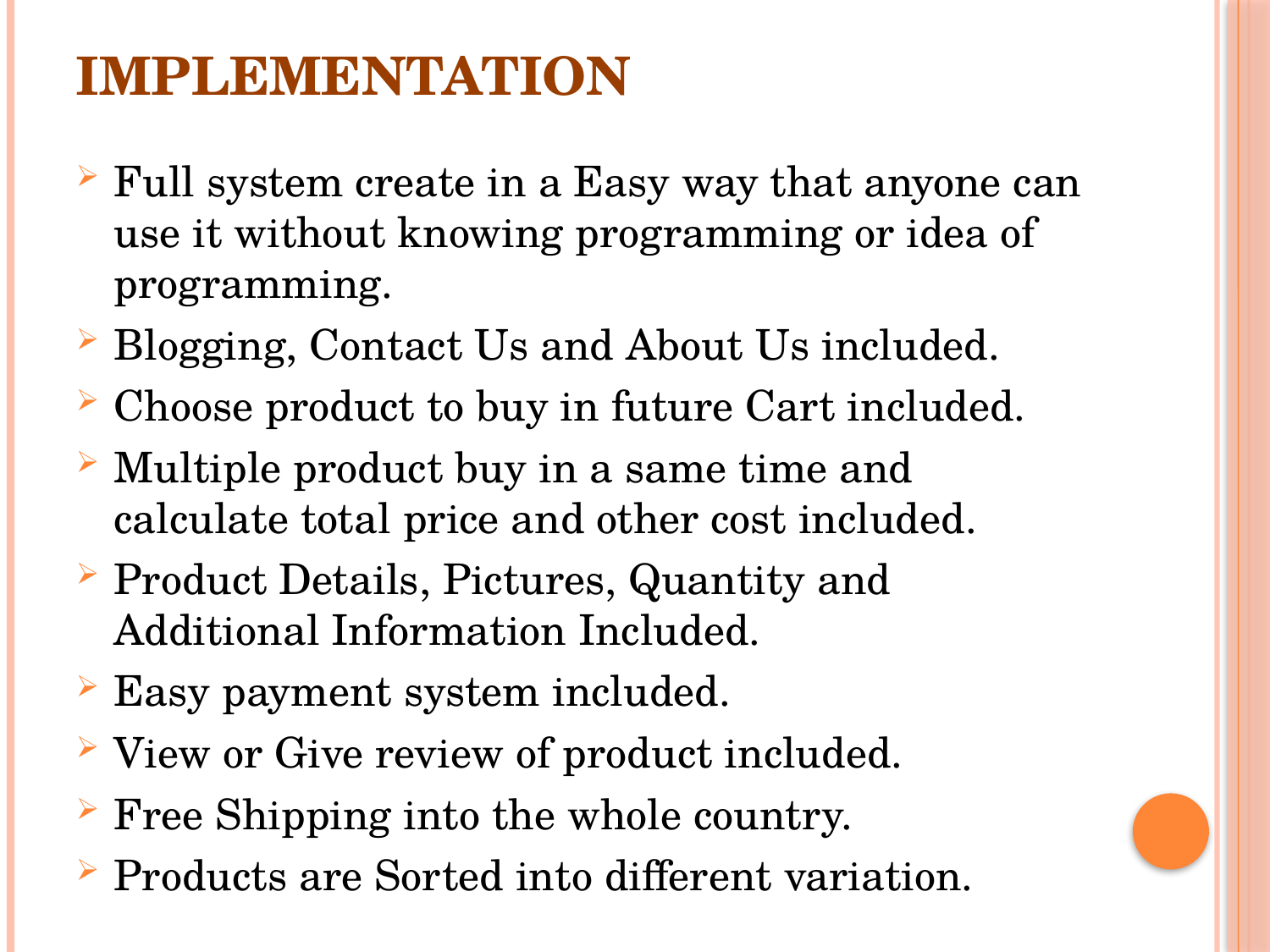

# Implementation
Full system create in a Easy way that anyone can use it without knowing programming or idea of programming.
Blogging, Contact Us and About Us included.
Choose product to buy in future Cart included.
Multiple product buy in a same time and calculate total price and other cost included.
Product Details, Pictures, Quantity and Additional Information Included.
Easy payment system included.
View or Give review of product included.
Free Shipping into the whole country.
Products are Sorted into different variation.